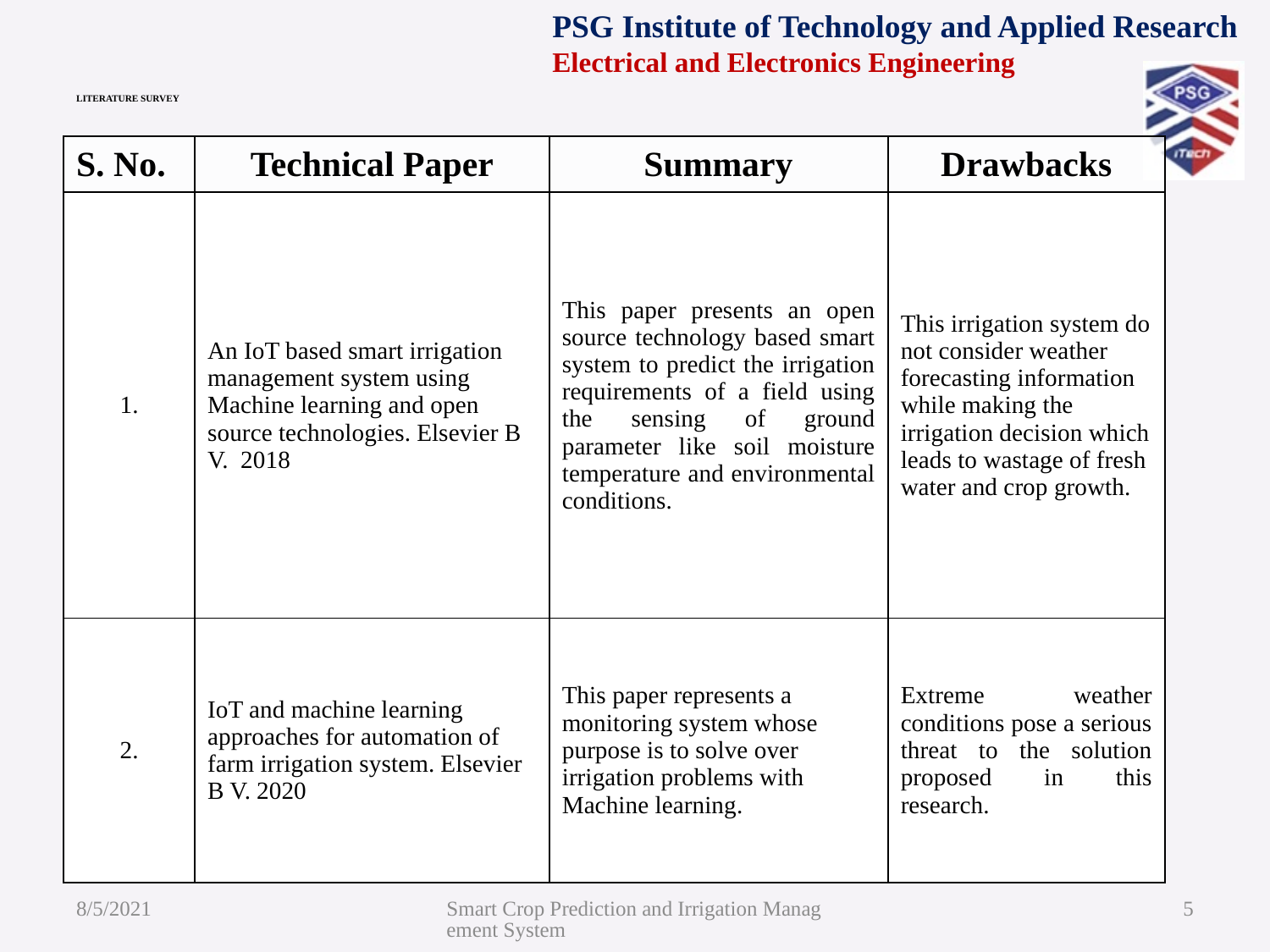

# LITERATURE SURVEY
| S. No. | Technical Paper | Summary | Drawbacks |
| --- | --- | --- | --- |
| 1. | An IoT based smart irrigation management system using Machine learning and open source technologies. Elsevier B V. 2018 | This paper presents an open source technology based smart system to predict the irrigation requirements of a field using the sensing of ground parameter like soil moisture temperature and environmental conditions. | This irrigation system do not consider weather forecasting information while making the irrigation decision which leads to wastage of fresh water and crop growth. |
| 2. | IoT and machine learning approaches for automation of farm irrigation system. Elsevier B V. 2020 | This paper represents a monitoring system whose purpose is to solve over irrigation problems with Machine learning. | Extreme weather conditions pose a serious threat to the solution proposed in this research. |
8/5/2021
Smart Crop Prediction and Irrigation Management System
5